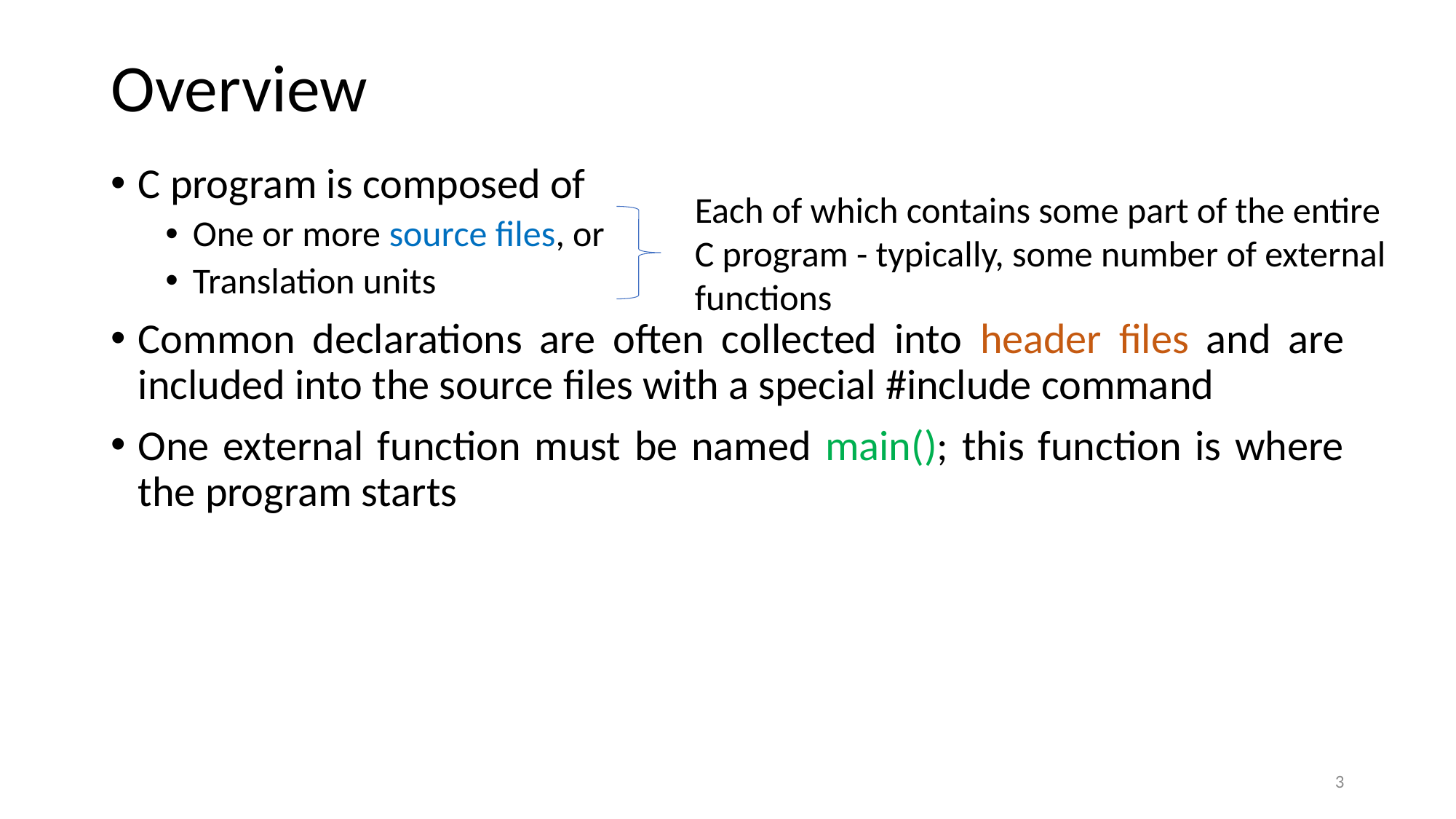

# Overview
C program is composed of
One or more source files, or
Translation units
Common declarations are often collected into header files and are included into the source files with a special #include command
One external function must be named main(); this function is where the program starts
Each of which contains some part of the entire C program - typically, some number of external functions

3